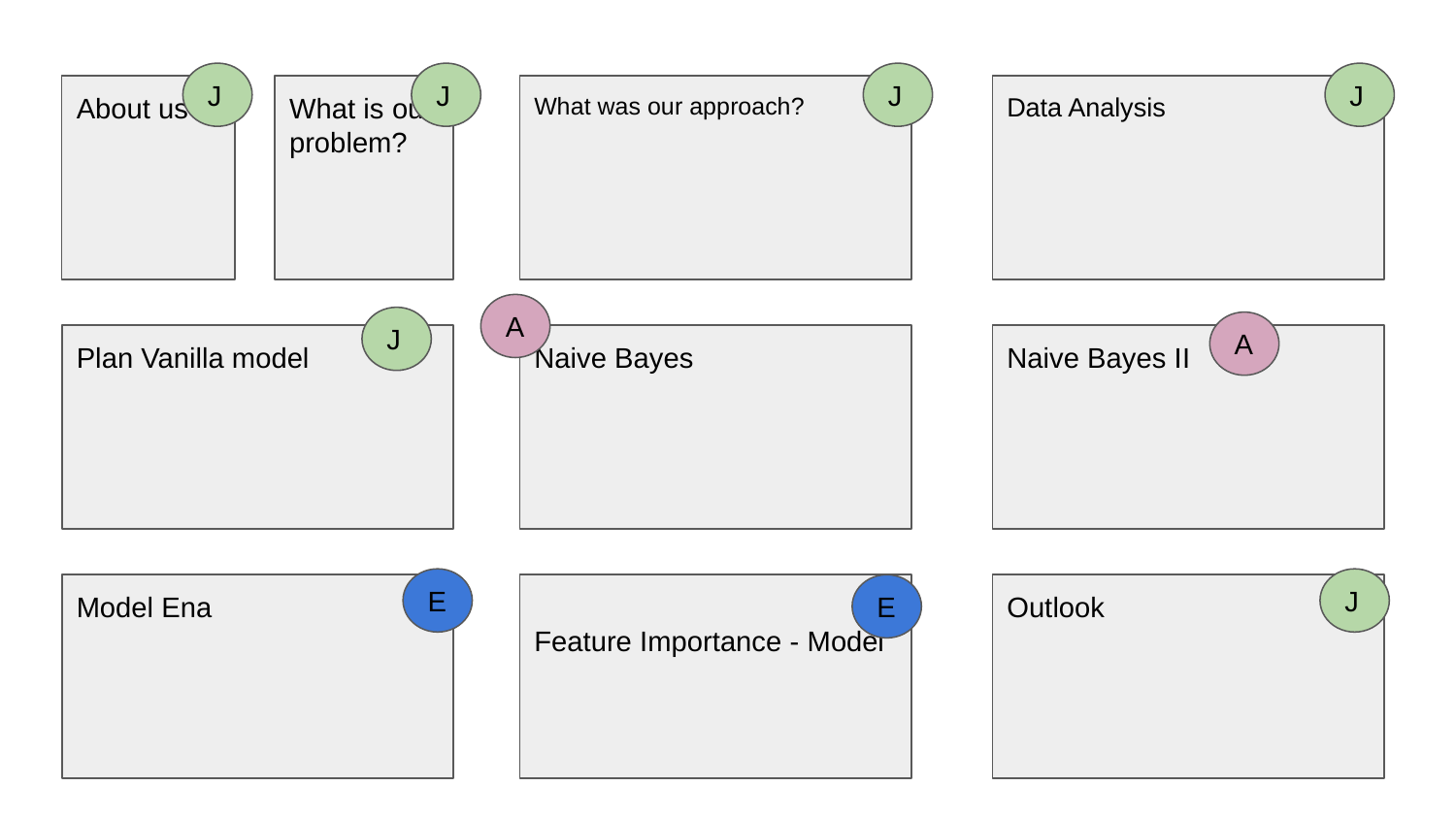

J
J
J
J
About us
What is our problem?
What was our approach?

Data Analysis
A
J
A
Plan Vanilla model
Naive Bayes
Naive Bayes II
E
J
E
Model Ena

Feature Importance - Model
Outlook